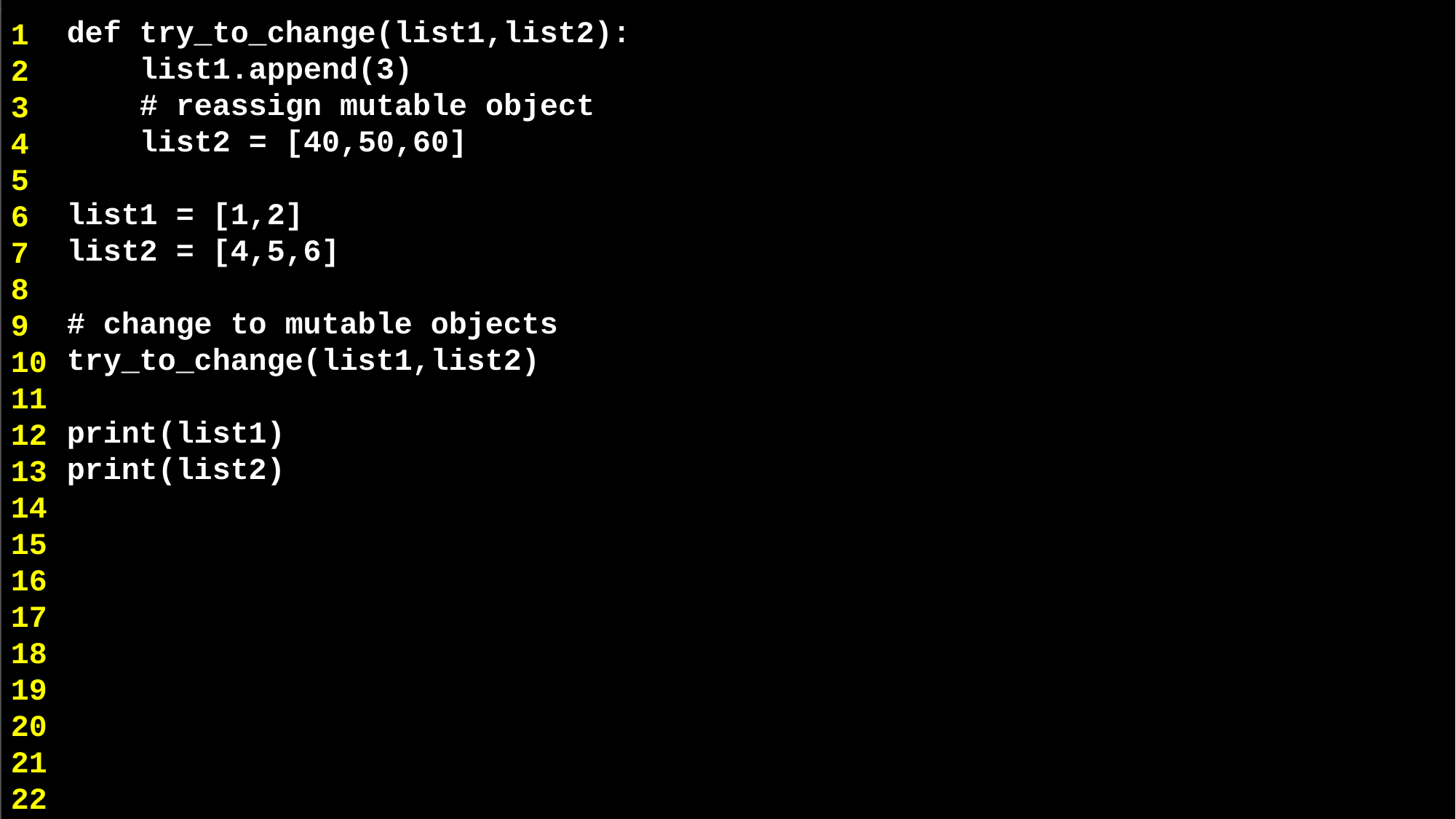

def try_to_change(list1,list2):
    list1.append(3)
    # reassign mutable object
    list2 = [40,50,60]

list1 = [1,2]
list2 = [4,5,6]

# change to mutable objects
try_to_change(list1,list2)

print(list1)
print(list2)

1
2
3
4
5
6
7
8
9
10
11
12
13
14
15
16
17
18
19
20
21
22